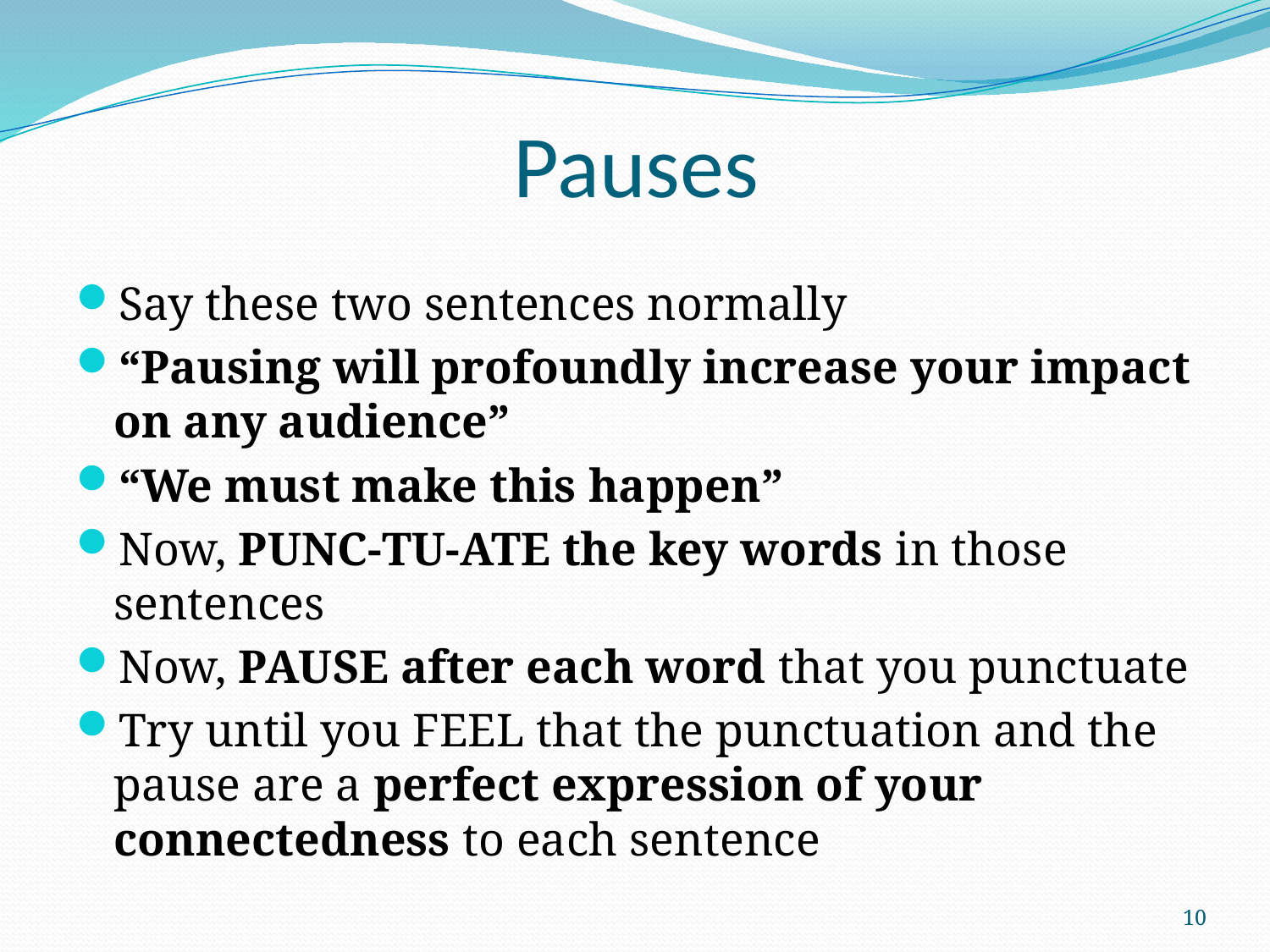

# Pauses
Say these two sentences normally
“Pausing will profoundly increase your impact on any audience”
“We must make this happen”
Now, PUNC‐TU‐ATE the key words in those sentences
Now, PAUSE after each word that you punctuate
Try until you FEEL that the punctuation and the pause are a perfect expression of your connectedness to each sentence

10